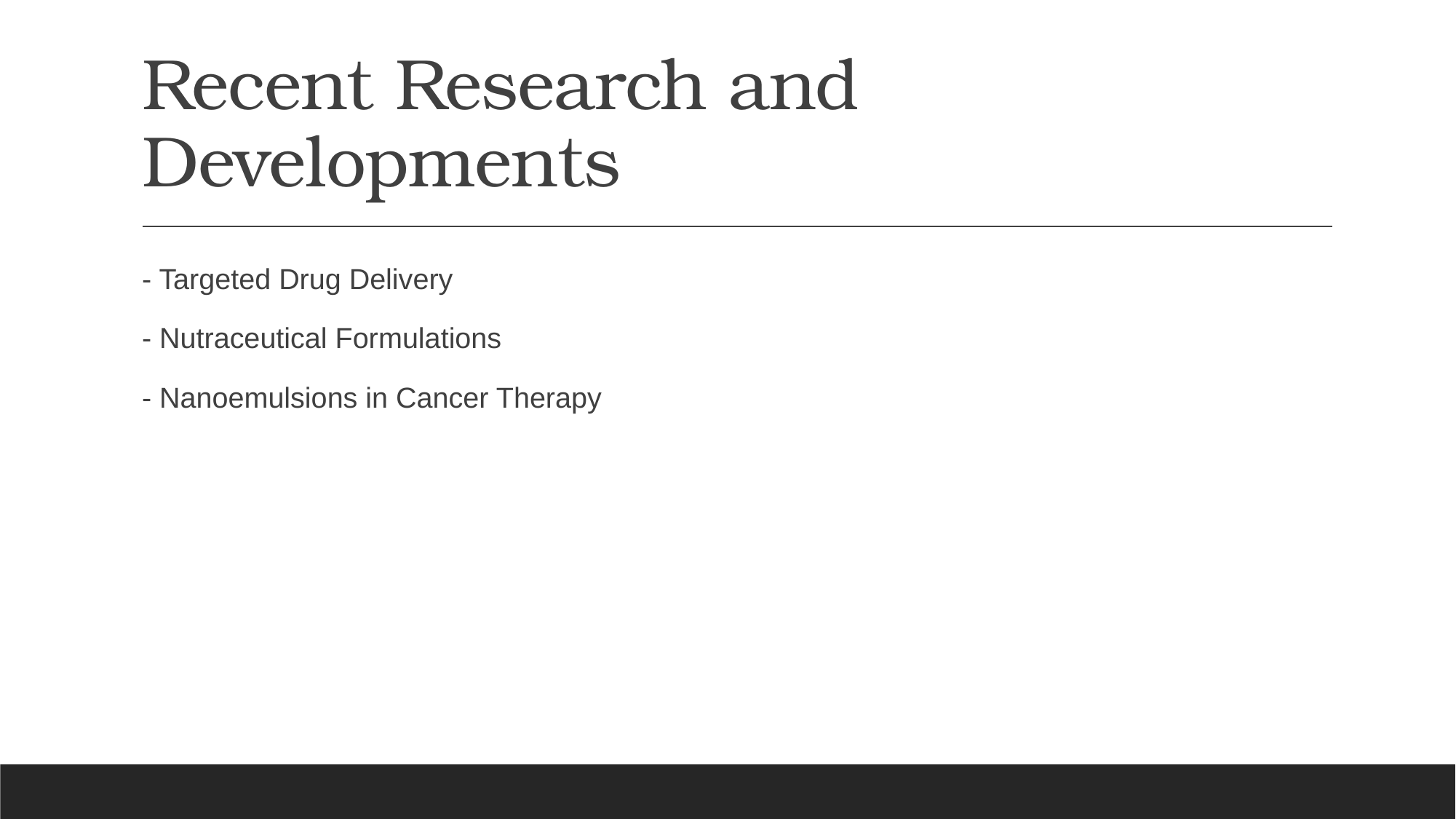

# Recent Research and Developments
- Targeted Drug Delivery
- Nutraceutical Formulations
- Nanoemulsions in Cancer Therapy